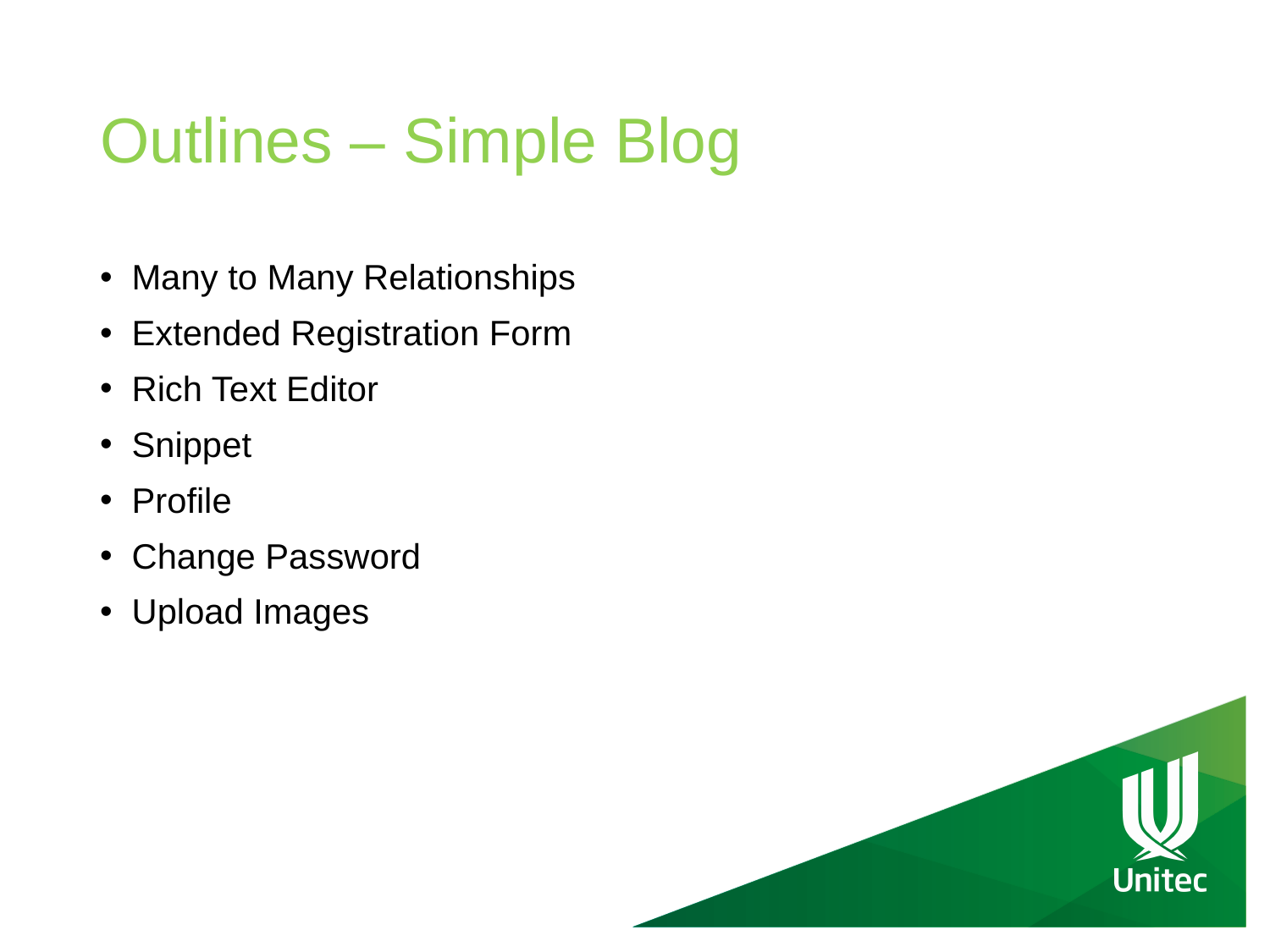

# Outlines – Simple Blog
Many to Many Relationships
Extended Registration Form
Rich Text Editor
Snippet
Profile
Change Password
Upload Images